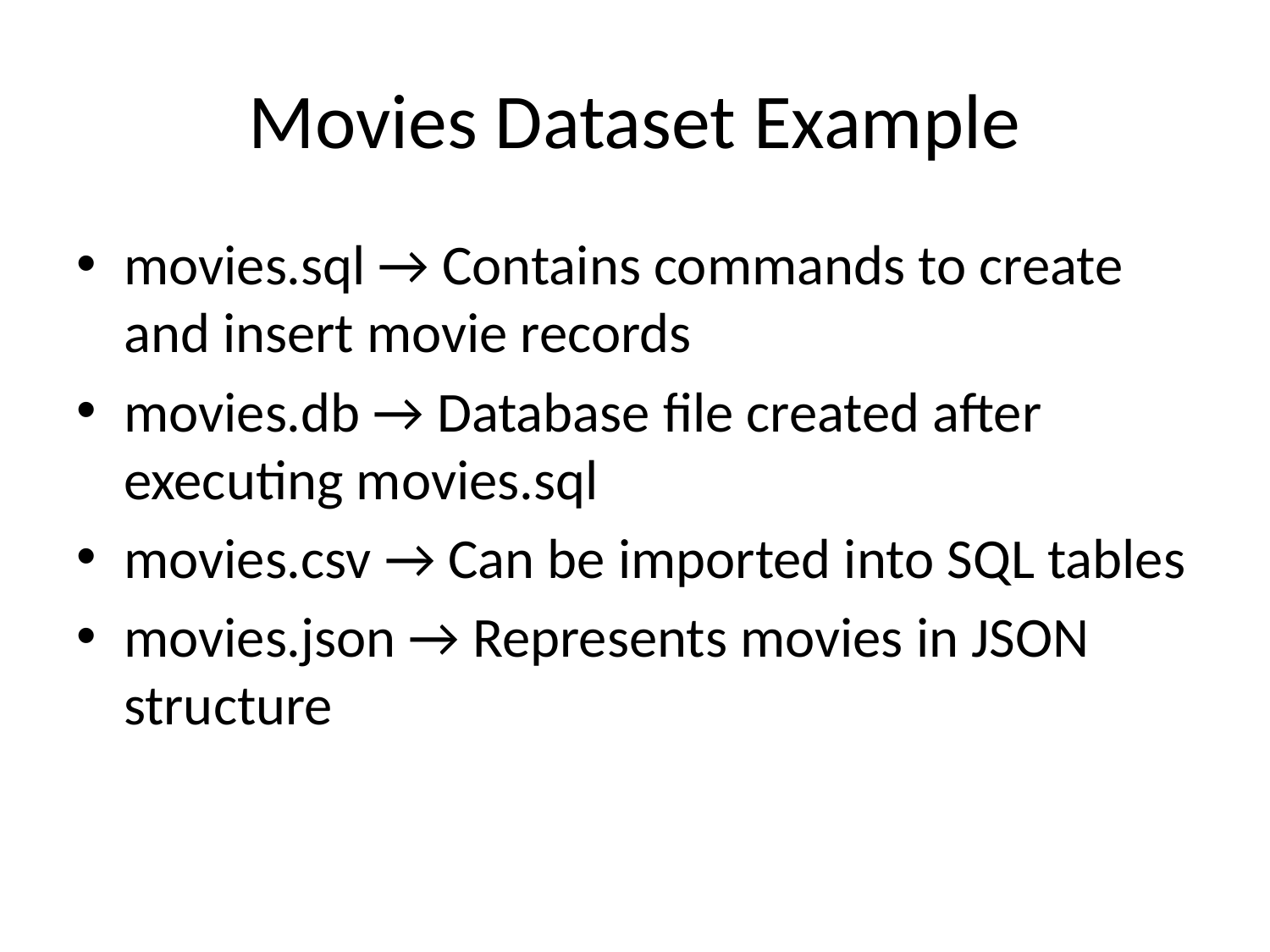

# Movies Dataset Example
movies.sql → Contains commands to create and insert movie records
movies.db → Database file created after executing movies.sql
movies.csv → Can be imported into SQL tables
movies.json → Represents movies in JSON structure